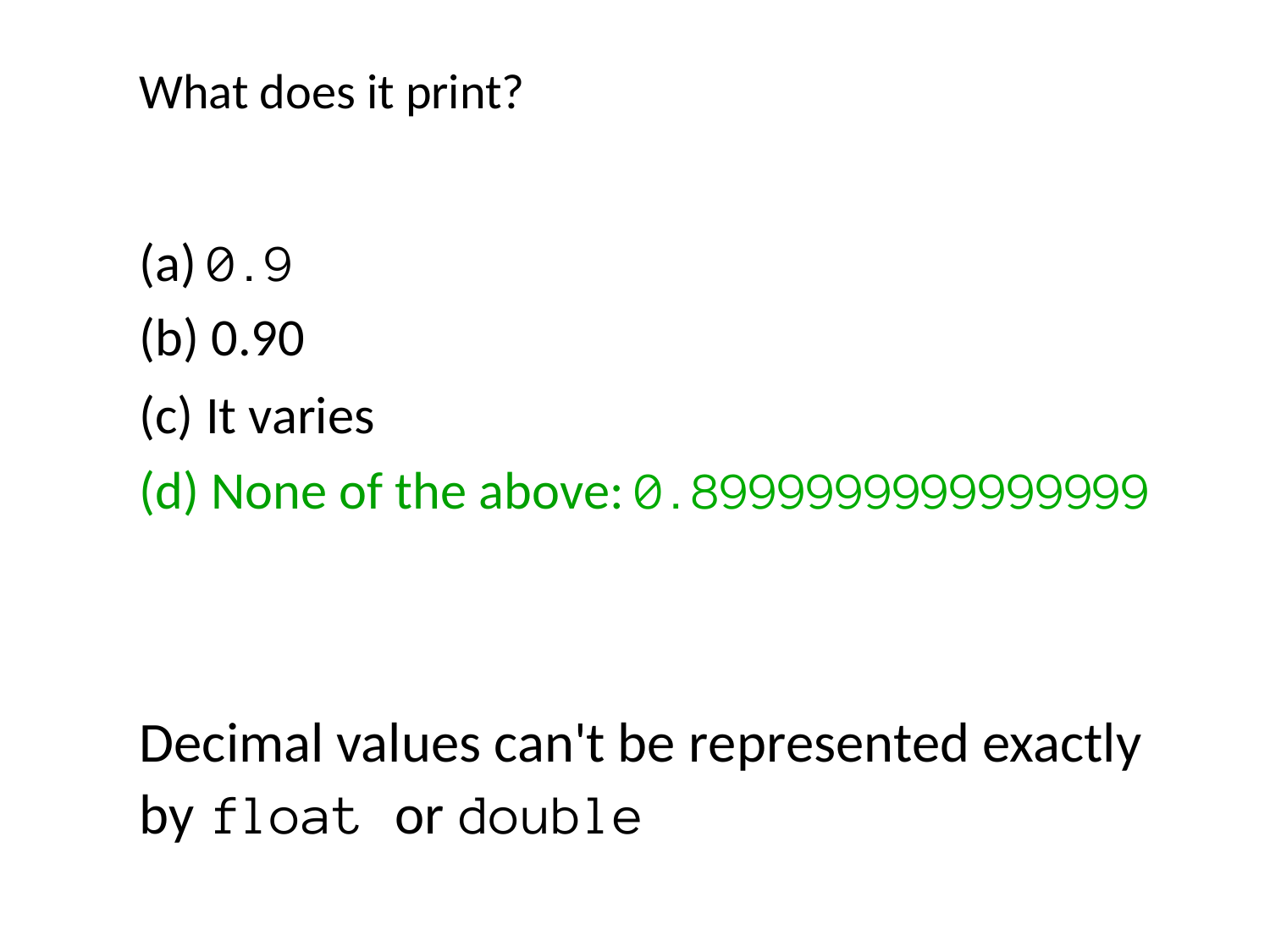

What does it print?
(a) 0.9
0.90

It varies

None of the above: 0.8999999999999999
Decimal values can't be represented exactly by float or double